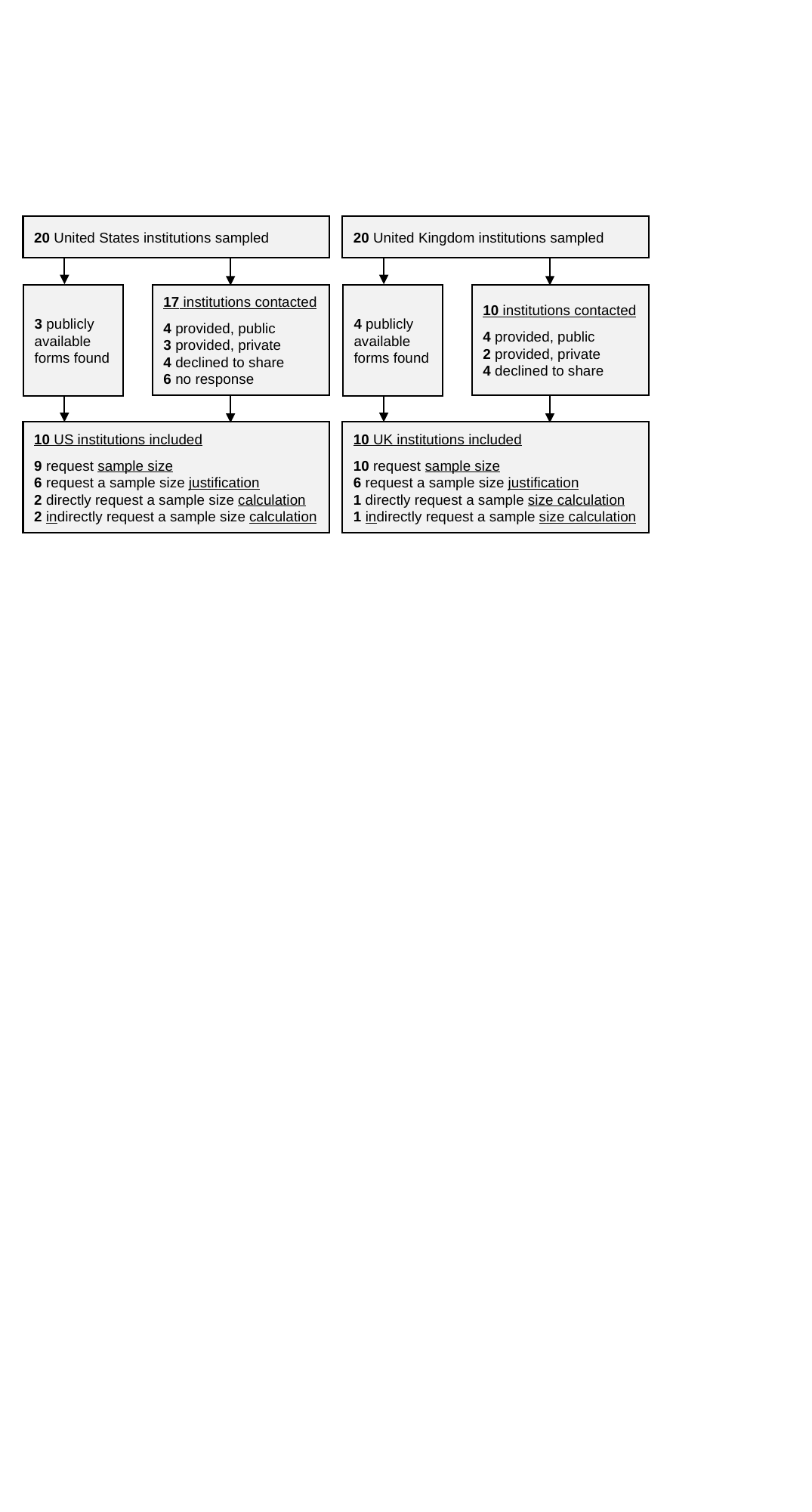

20 United States institutions sampled
20 United Kingdom institutions sampled
17 institutions contacted
4 provided, public
3 provided, private
4 declined to share
6 no response
10 institutions contacted
4 provided, public
2 provided, private
4 declined to share
3 publicly available forms found
4 publicly available forms found
10 US institutions included
9 request sample size
6 request a sample size justification
2 directly request a sample size calculation
2 indirectly request a sample size calculation
10 UK institutions included
10 request sample size
6 request a sample size justification
1 directly request a sample size calculation
1 indirectly request a sample size calculation